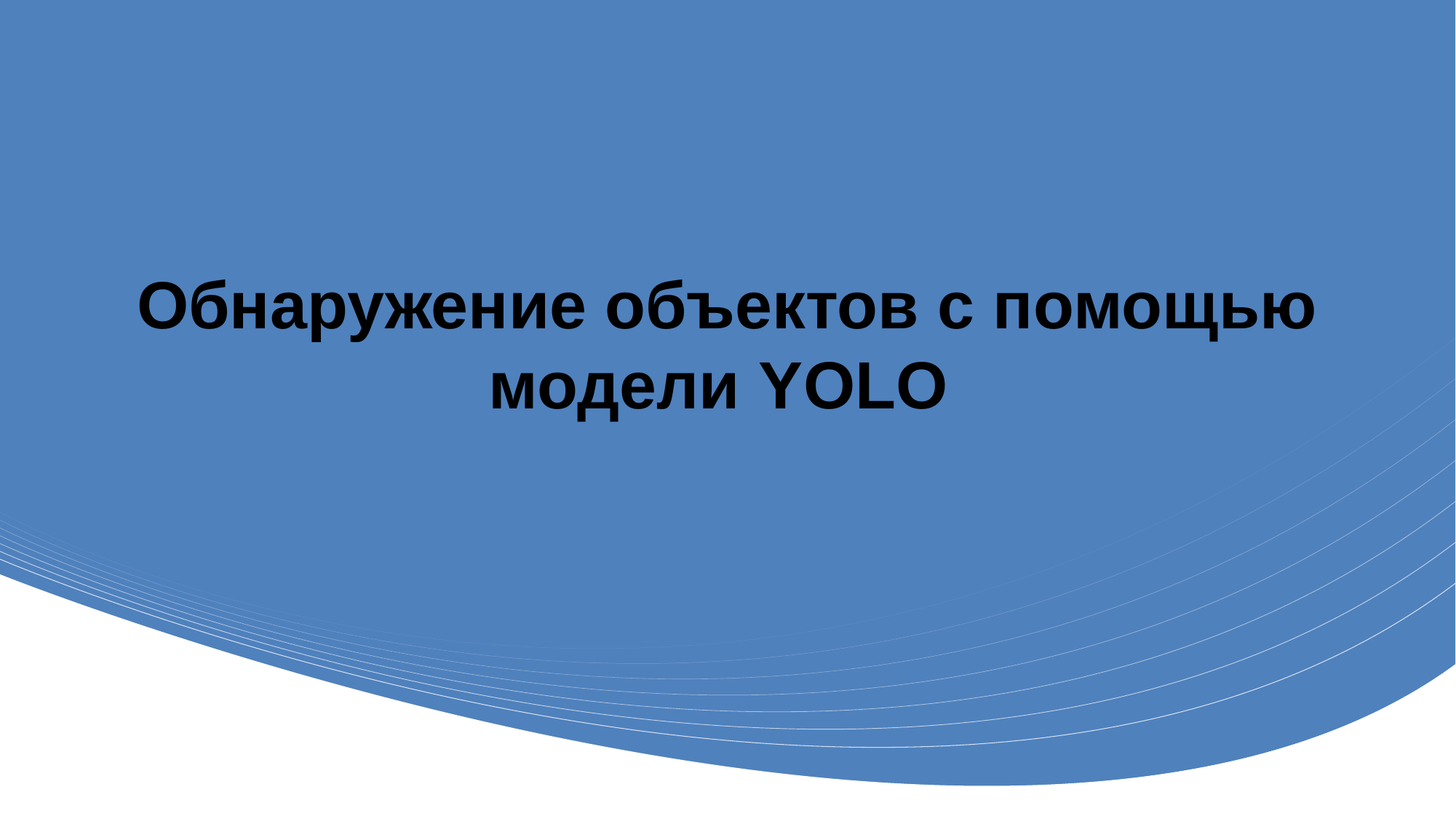

# Обнаружение объектов с помощью модели YOLO